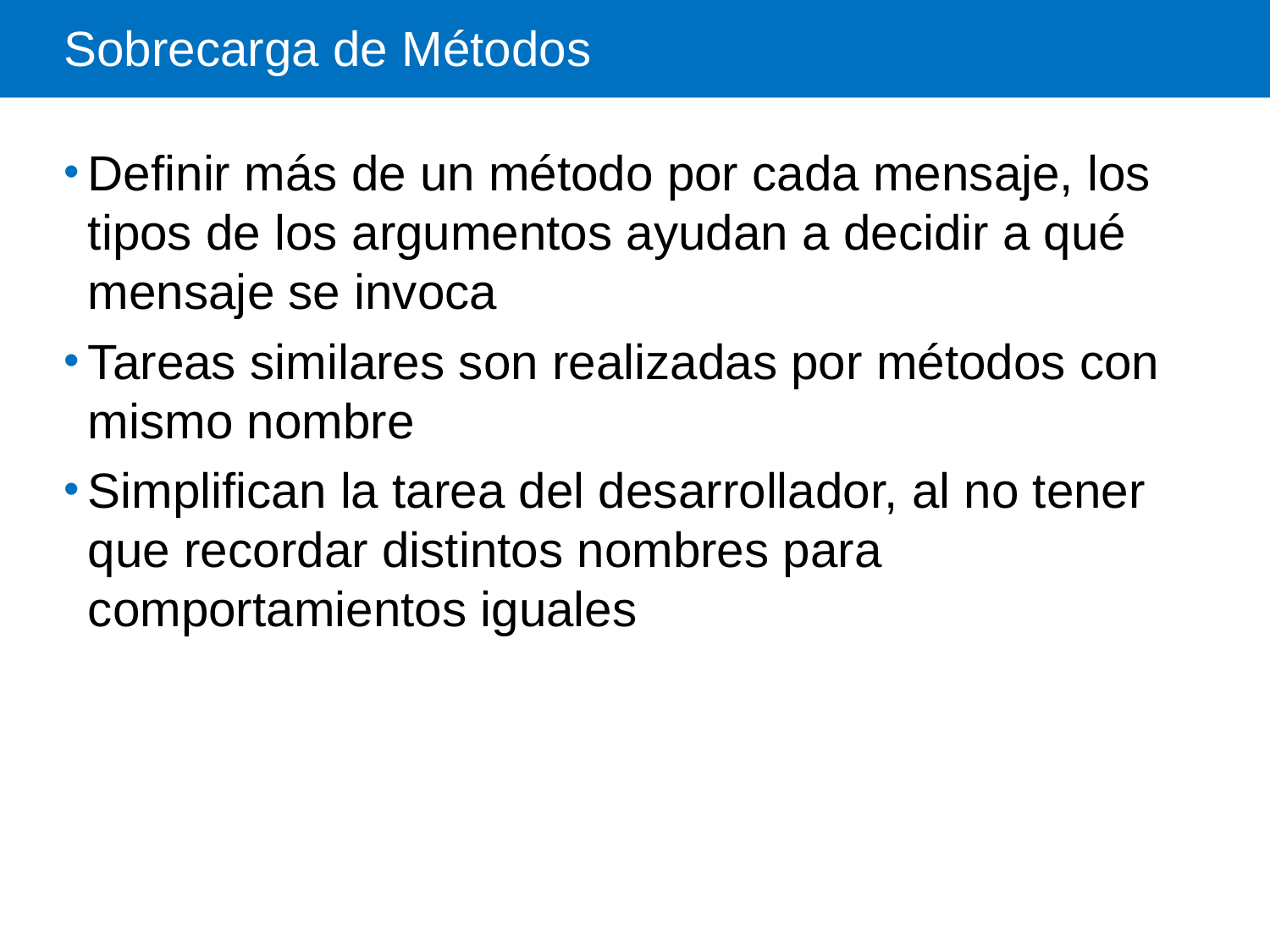

Sobrecarga de Métodos
Definir más de un método por cada mensaje, los tipos de los argumentos ayudan a decidir a qué mensaje se invoca
Tareas similares son realizadas por métodos con mismo nombre
Simplifican la tarea del desarrollador, al no tener que recordar distintos nombres para comportamientos iguales